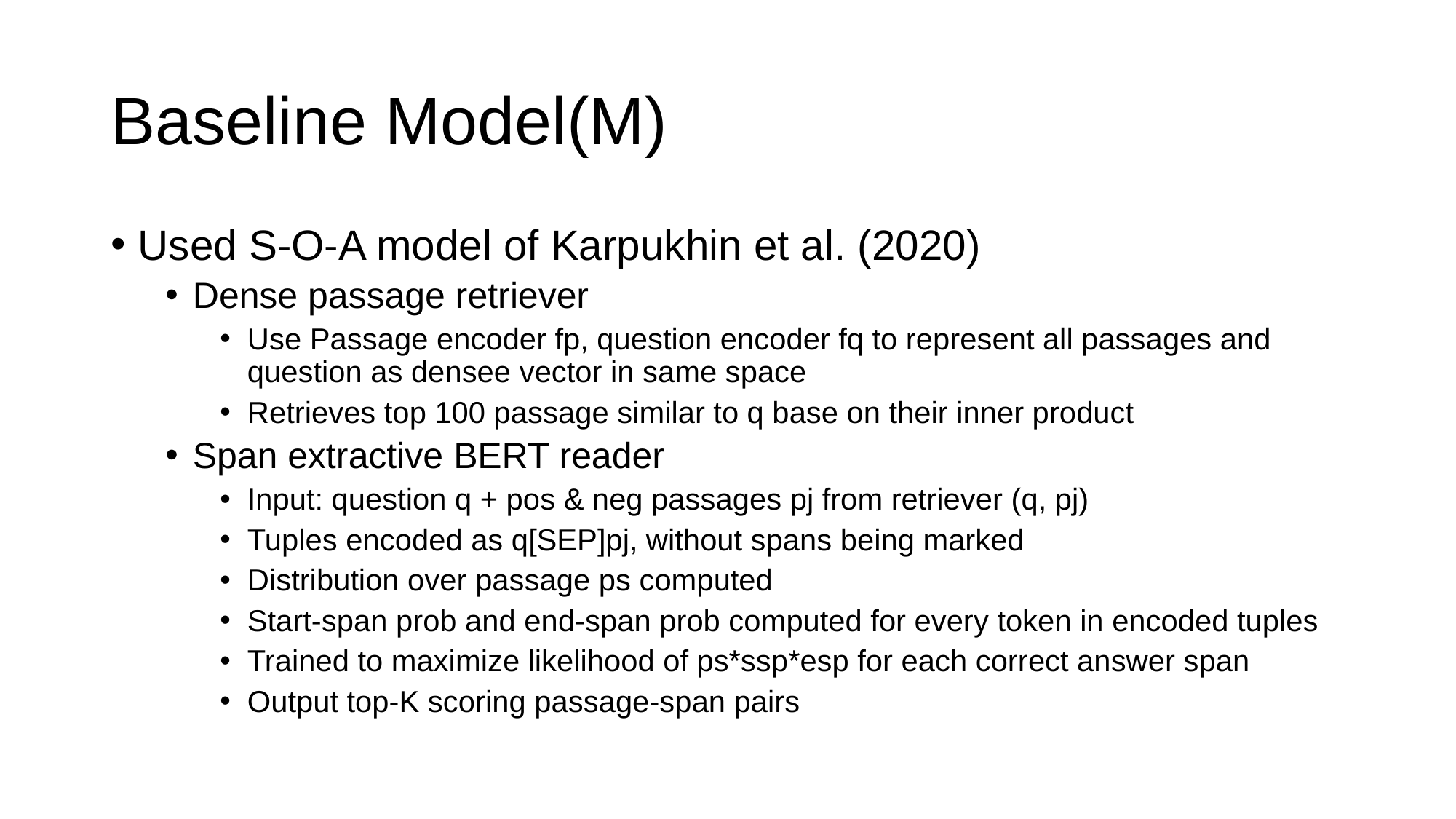

# Baseline Model(M)
Used S-O-A model of Karpukhin et al. (2020)
Dense passage retriever
Use Passage encoder fp, question encoder fq to represent all passages and question as densee vector in same space
Retrieves top 100 passage similar to q base on their inner product
Span extractive BERT reader
Input: question q + pos & neg passages pj from retriever (q, pj)
Tuples encoded as q[SEP]pj, without spans being marked
Distribution over passage ps computed
Start-span prob and end-span prob computed for every token in encoded tuples
Trained to maximize likelihood of ps*ssp*esp for each correct answer span
Output top-K scoring passage-span pairs